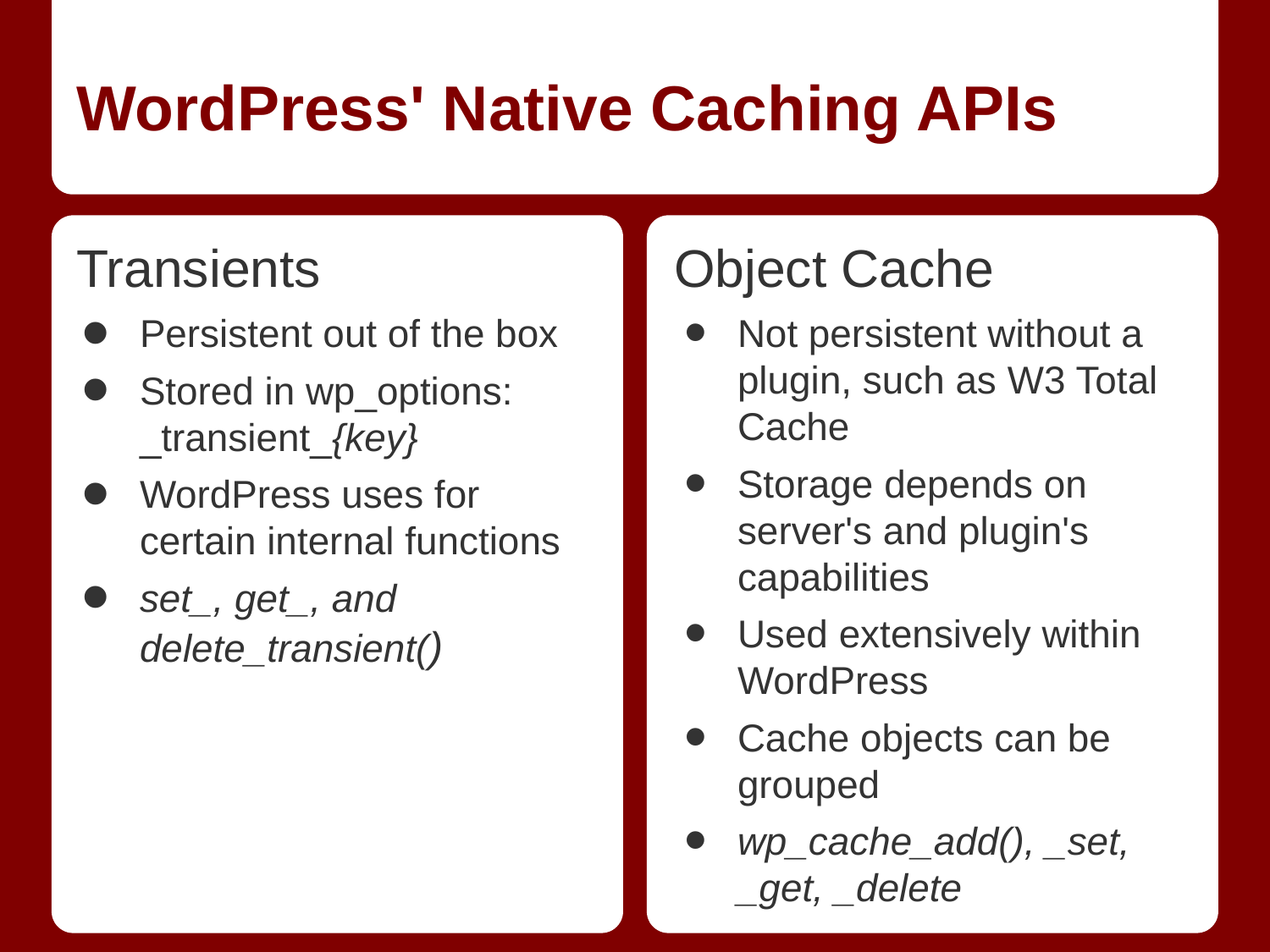

# WordPress' Native Caching APIs
Transients
Persistent out of the box
Stored in wp_options: _transient_{key}
WordPress uses for certain internal functions
set_, get_, and delete_transient()

Object Cache
Not persistent without a plugin, such as W3 Total Cache
Storage depends on server's and plugin's capabilities
Used extensively within WordPress
Cache objects can be grouped
wp_cache_add(), _set, _get, _delete